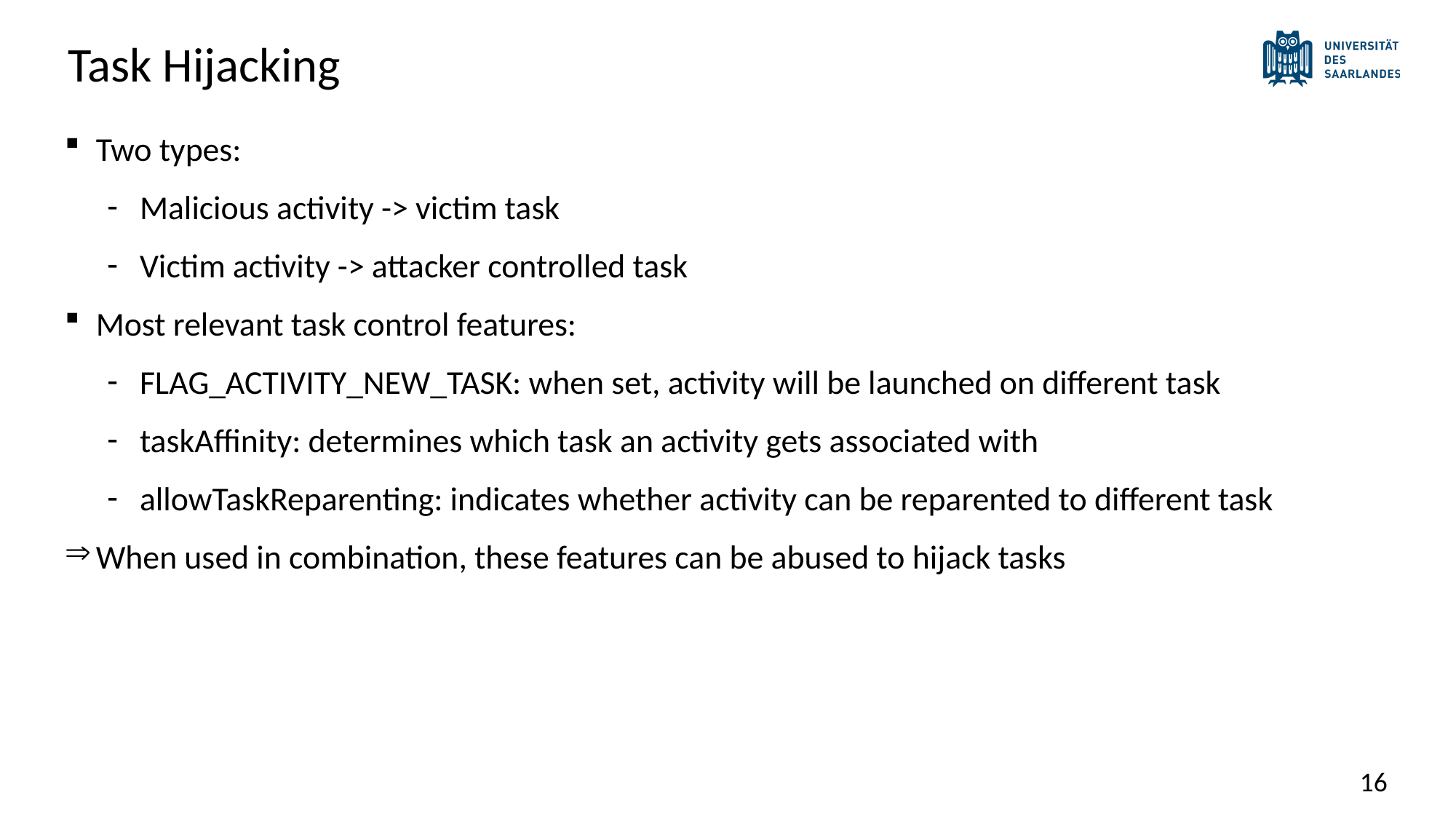

# Task Hijacking
Two types:
Malicious activity -> victim task
Victim activity -> attacker controlled task
Most relevant task control features:
FLAG_ACTIVITY_NEW_TASK: when set, activity will be launched on different task
taskAffinity: determines which task an activity gets associated with
allowTaskReparenting: indicates whether activity can be reparented to different task
When used in combination, these features can be abused to hijack tasks
16